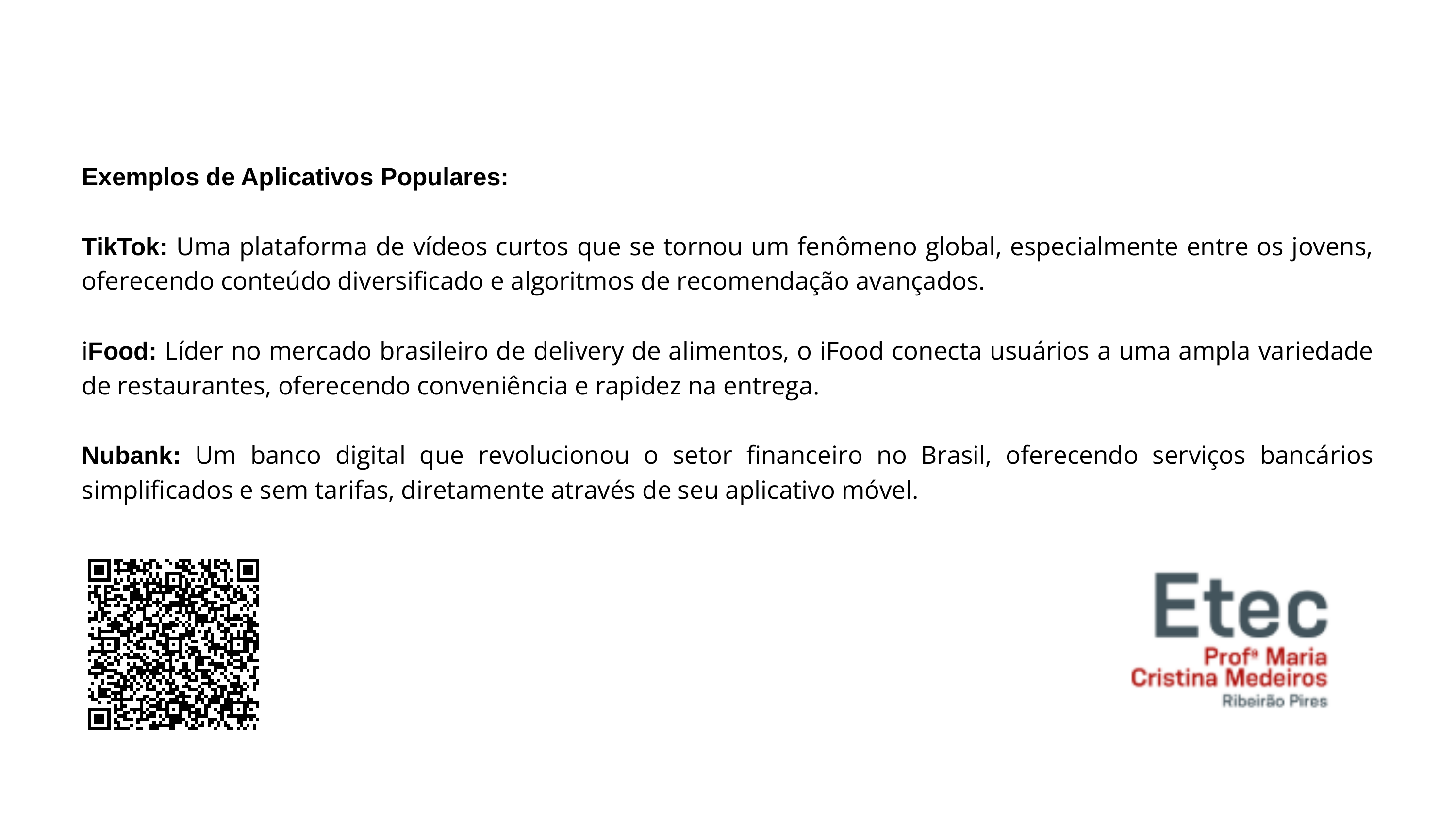

Exemplos de Aplicativos Populares:

TikTok: Uma plataforma de vídeos curtos que se tornou um fenômeno global, especialmente entre os jovens, oferecendo conteúdo diversificado e algoritmos de recomendação avançados.

iFood: Líder no mercado brasileiro de delivery de alimentos, o iFood conecta usuários a uma ampla variedade de restaurantes, oferecendo conveniência e rapidez na entrega.

Nubank: Um banco digital que revolucionou o setor financeiro no Brasil, oferecendo serviços bancários simplificados e sem tarifas, diretamente através de seu aplicativo móvel.